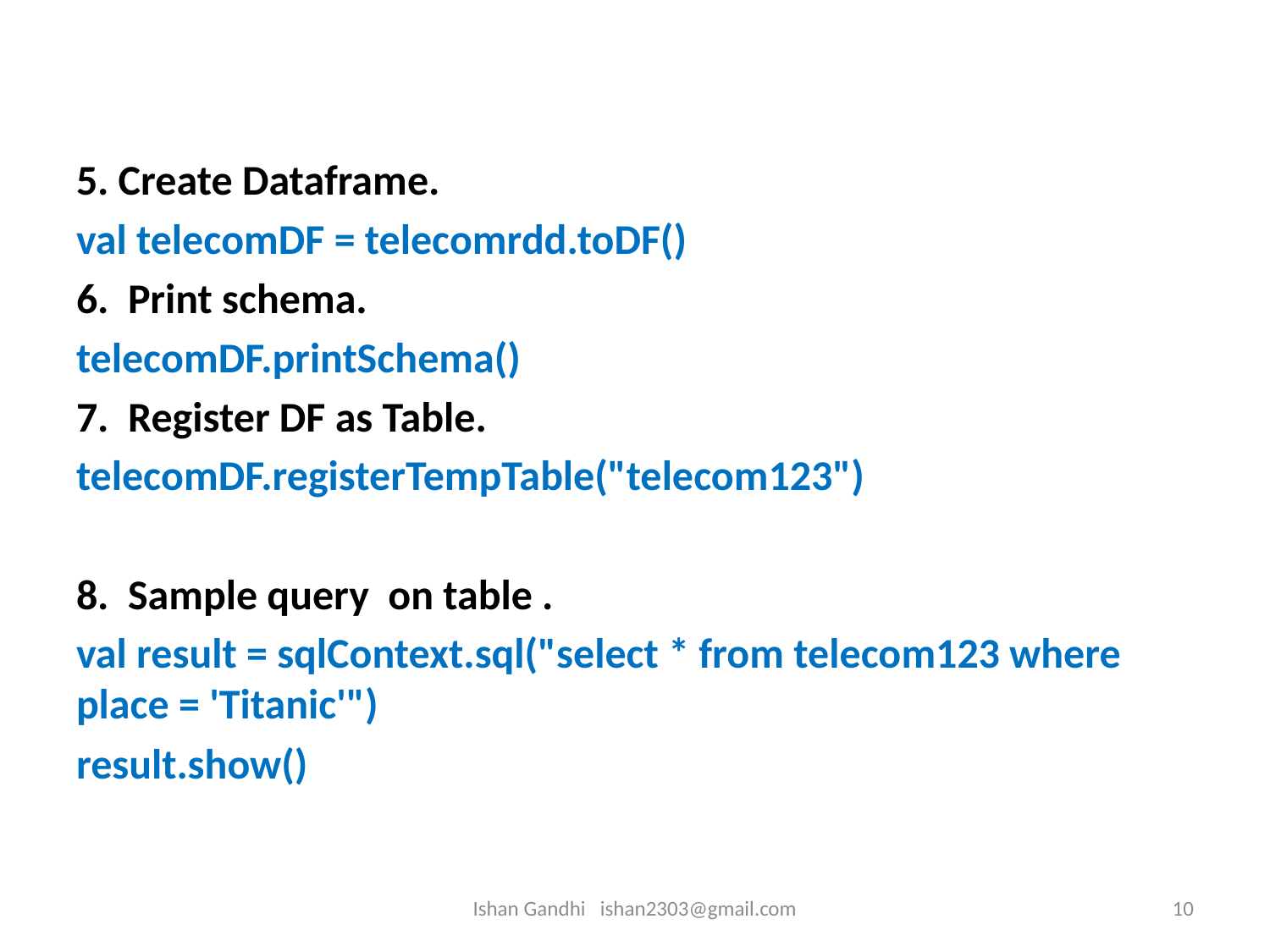

5. Create Dataframe.
val telecomDF = telecomrdd.toDF()
6.  Print schema.
telecomDF.printSchema()
7.  Register DF as Table.
telecomDF.registerTempTable("telecom123")

8.  Sample query  on table .
val result = sqlContext.sql("select * from telecom123 where place = 'Titanic'")
result.show()
Ishan Gandhi   ishan2303@gmail.com
10